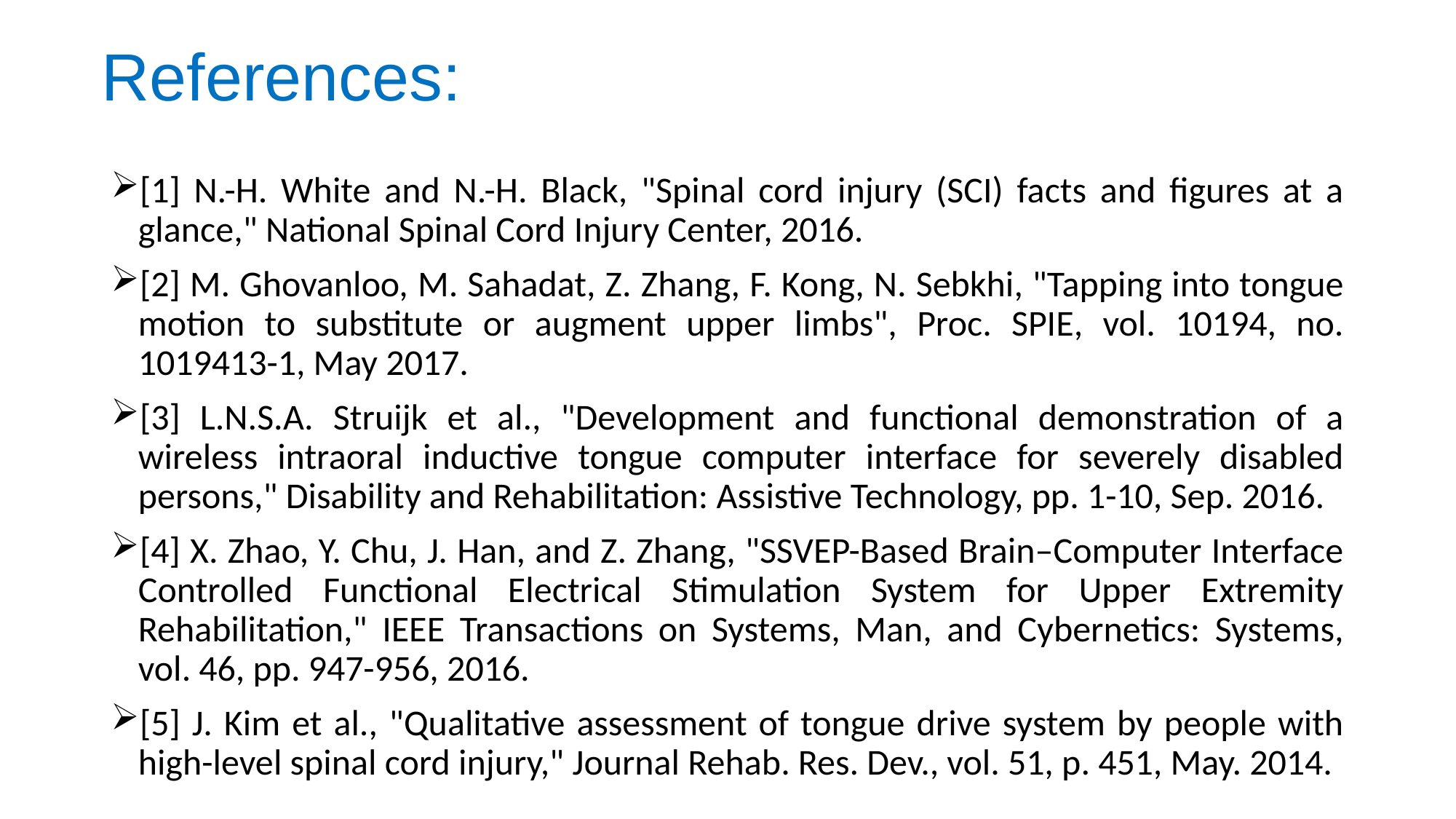

# References:
[1] N.-H. White and N.-H. Black, "Spinal cord injury (SCI) facts and figures at a glance," National Spinal Cord Injury Center, 2016.
[2] M. Ghovanloo, M. Sahadat, Z. Zhang, F. Kong, N. Sebkhi, "Tapping into tongue motion to substitute or augment upper limbs", Proc. SPIE, vol. 10194, no. 1019413-1, May 2017.
[3] L.N.S.A. Struijk et al., "Development and functional demonstration of a wireless intraoral inductive tongue computer interface for severely disabled persons," Disability and Rehabilitation: Assistive Technology, pp. 1-10, Sep. 2016.
[4] X. Zhao, Y. Chu, J. Han, and Z. Zhang, "SSVEP-Based Brain–Computer Interface Controlled Functional Electrical Stimulation System for Upper Extremity Rehabilitation," IEEE Transactions on Systems, Man, and Cybernetics: Systems, vol. 46, pp. 947-956, 2016.
[5] J. Kim et al., "Qualitative assessment of tongue drive system by people with high-level spinal cord injury," Journal Rehab. Res. Dev., vol. 51, p. 451, May. 2014.